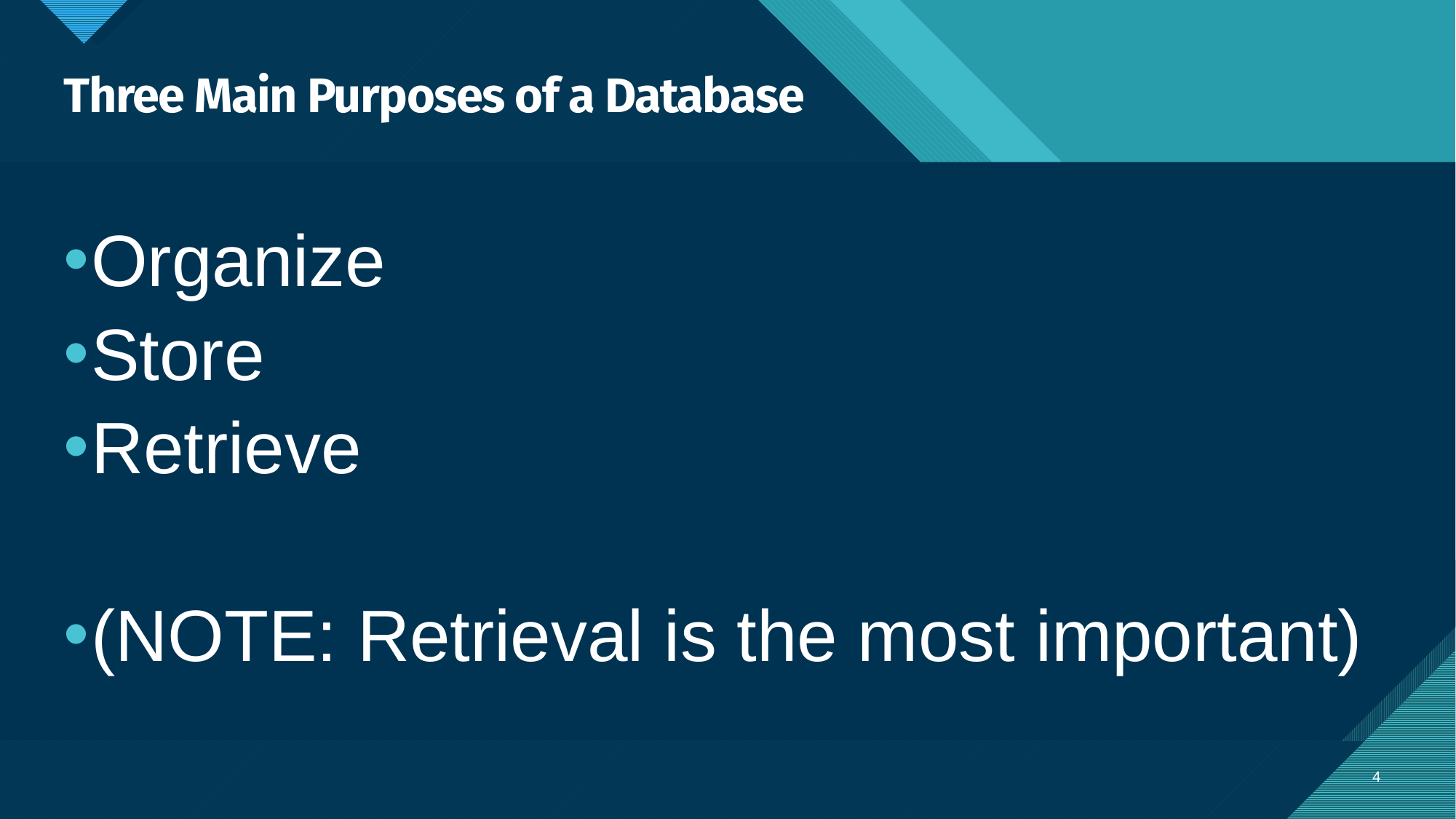

# Three Main Purposes of a Database
Organize
Store
Retrieve

(NOTE: Retrieval is the most important)
4